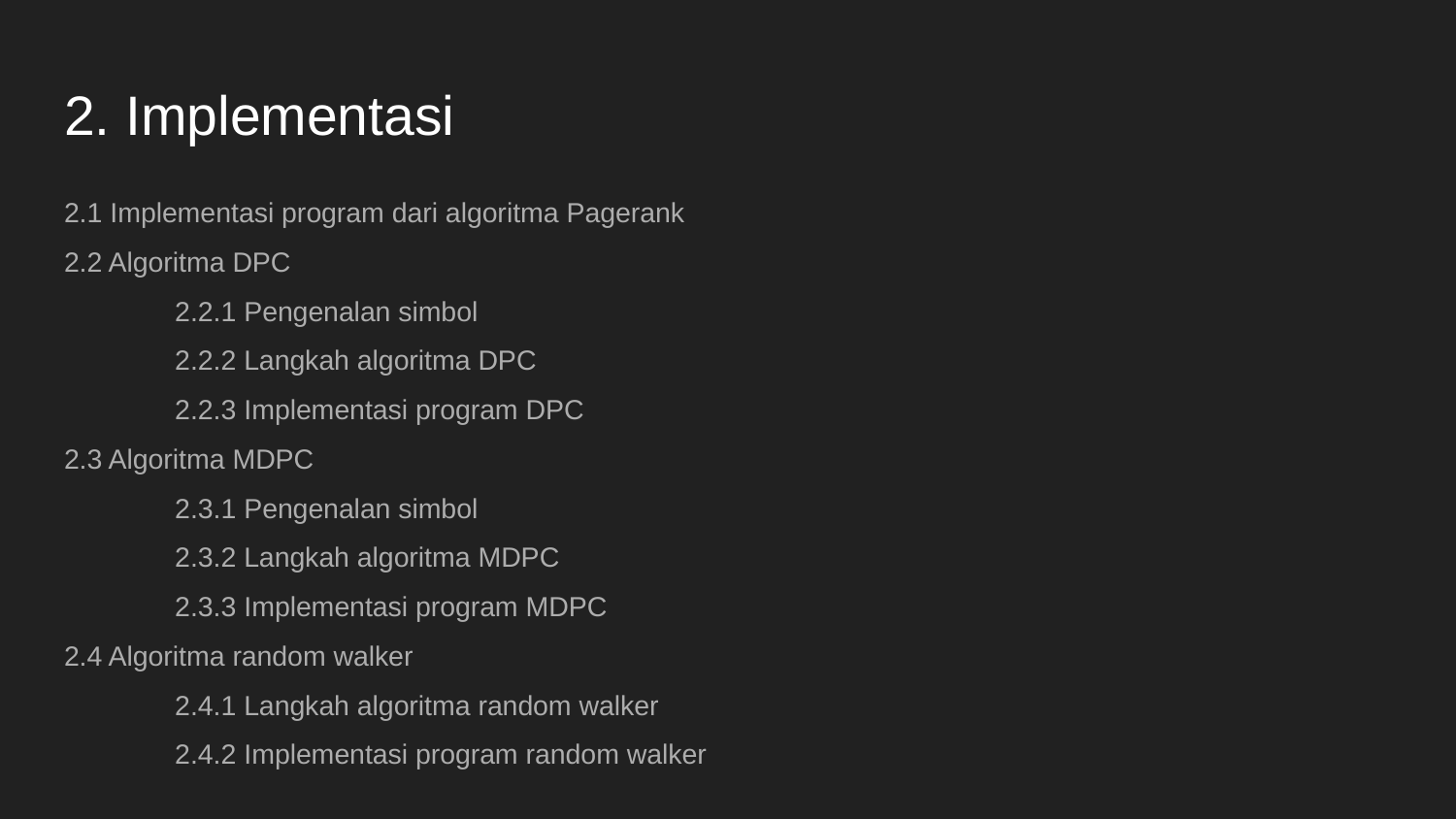

# 2. Implementasi
2.1 Implementasi program dari algoritma Pagerank
2.2 Algoritma DPC
	2.2.1 Pengenalan simbol
	2.2.2 Langkah algoritma DPC
	2.2.3 Implementasi program DPC
2.3 Algoritma MDPC
	2.3.1 Pengenalan simbol
	2.3.2 Langkah algoritma MDPC
	2.3.3 Implementasi program MDPC
2.4 Algoritma random walker
	2.4.1 Langkah algoritma random walker
	2.4.2 Implementasi program random walker